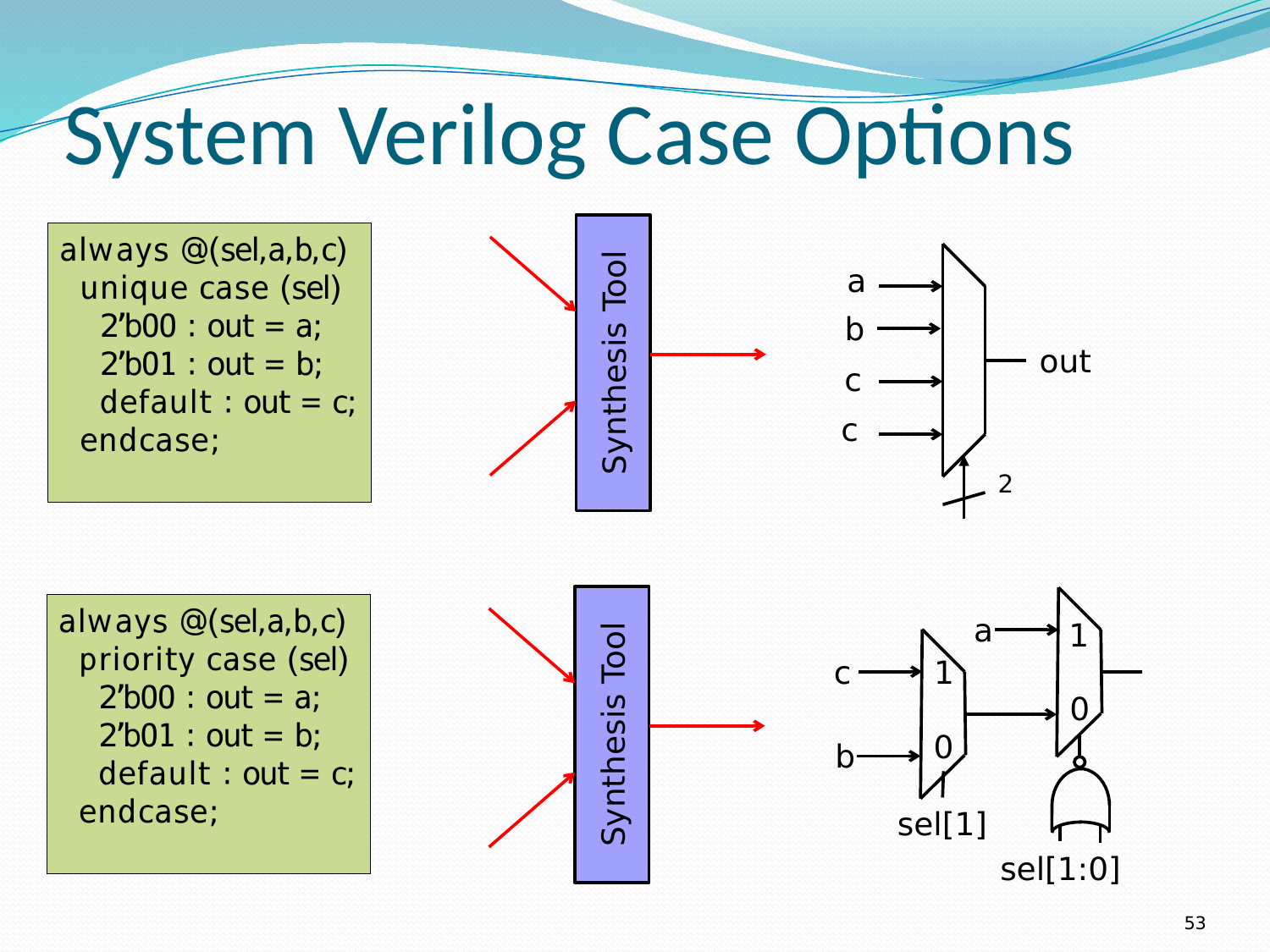

# System Verilog Case Options
Synthesis Tool
always @(sel,a,b,c)
  unique case (sel)
    2’b00 : out = a;
    2’b01 : out = b;
    default : out = c;
  endcase;

a
b
out
c
c
2
always @(sel,a,b,c)
  priority case (sel)
    2’b00 : out = a;
    2’b01 : out = b;
    default : out = c;
  endcase;

a
1
c
1
0
Synthesis Tool
0
b

sel[1]
sel[1:0]
53